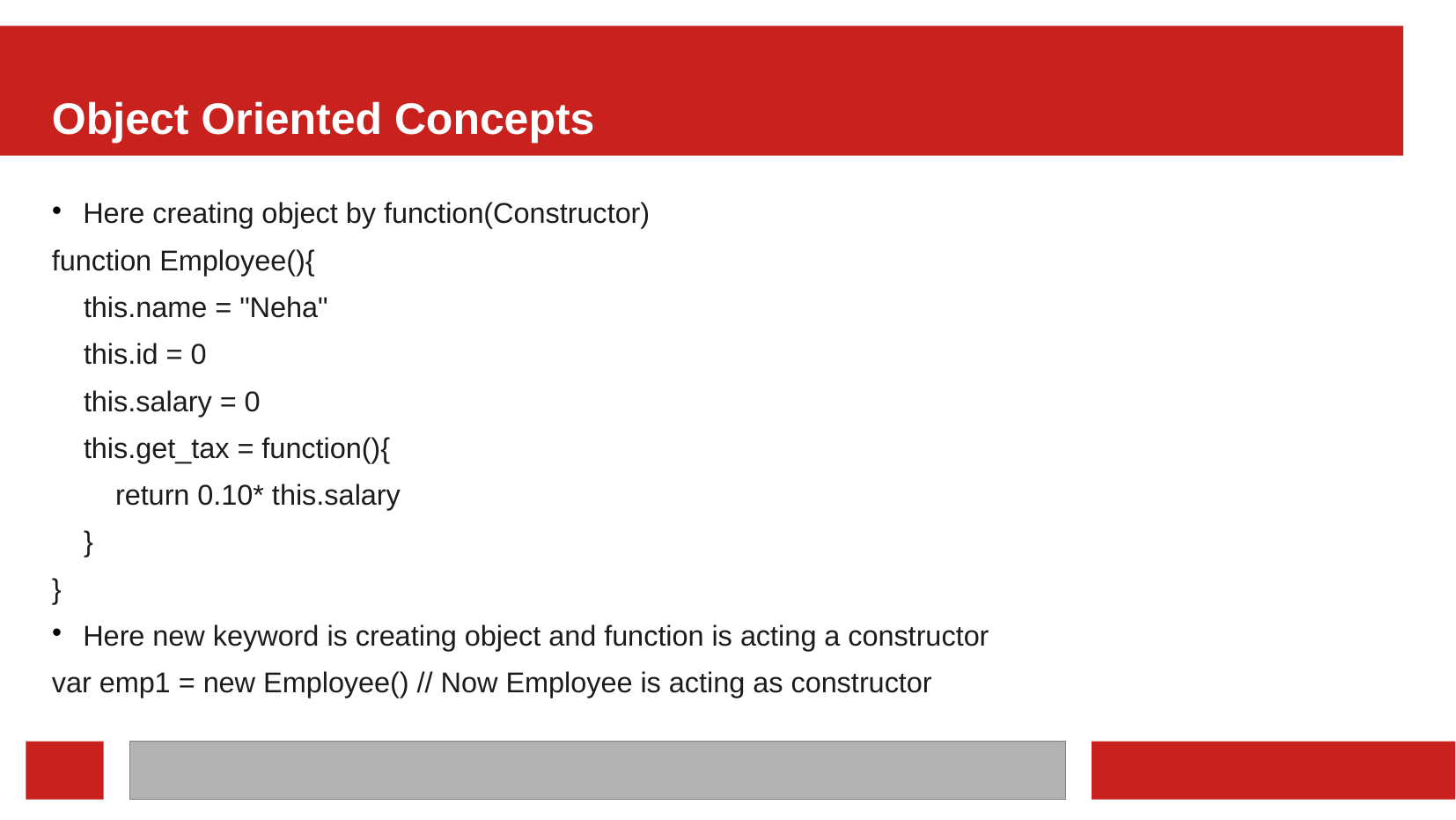

Object Oriented Concepts
Here creating object by function(Constructor)
function Employee(){
    this.name = "Neha"
    this.id = 0
    this.salary = 0
    this.get_tax = function(){
        return 0.10* this.salary
    }
}
Here new keyword is creating object and function is acting a constructor
var emp1 = new Employee() // Now Employee is acting as constructor